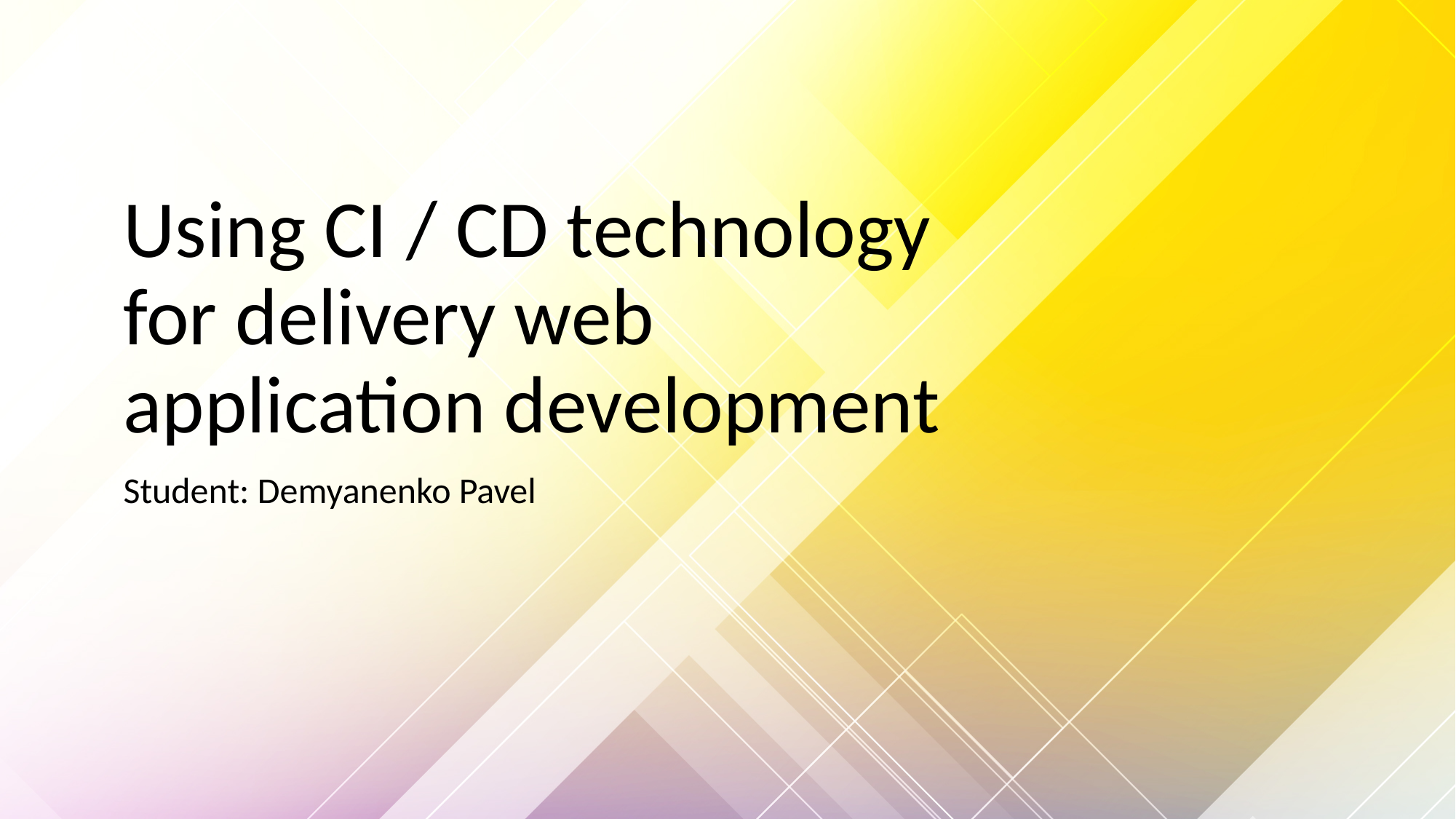

# Using CI / CD technology for delivery web application development
Student: Demyanenko Pavel